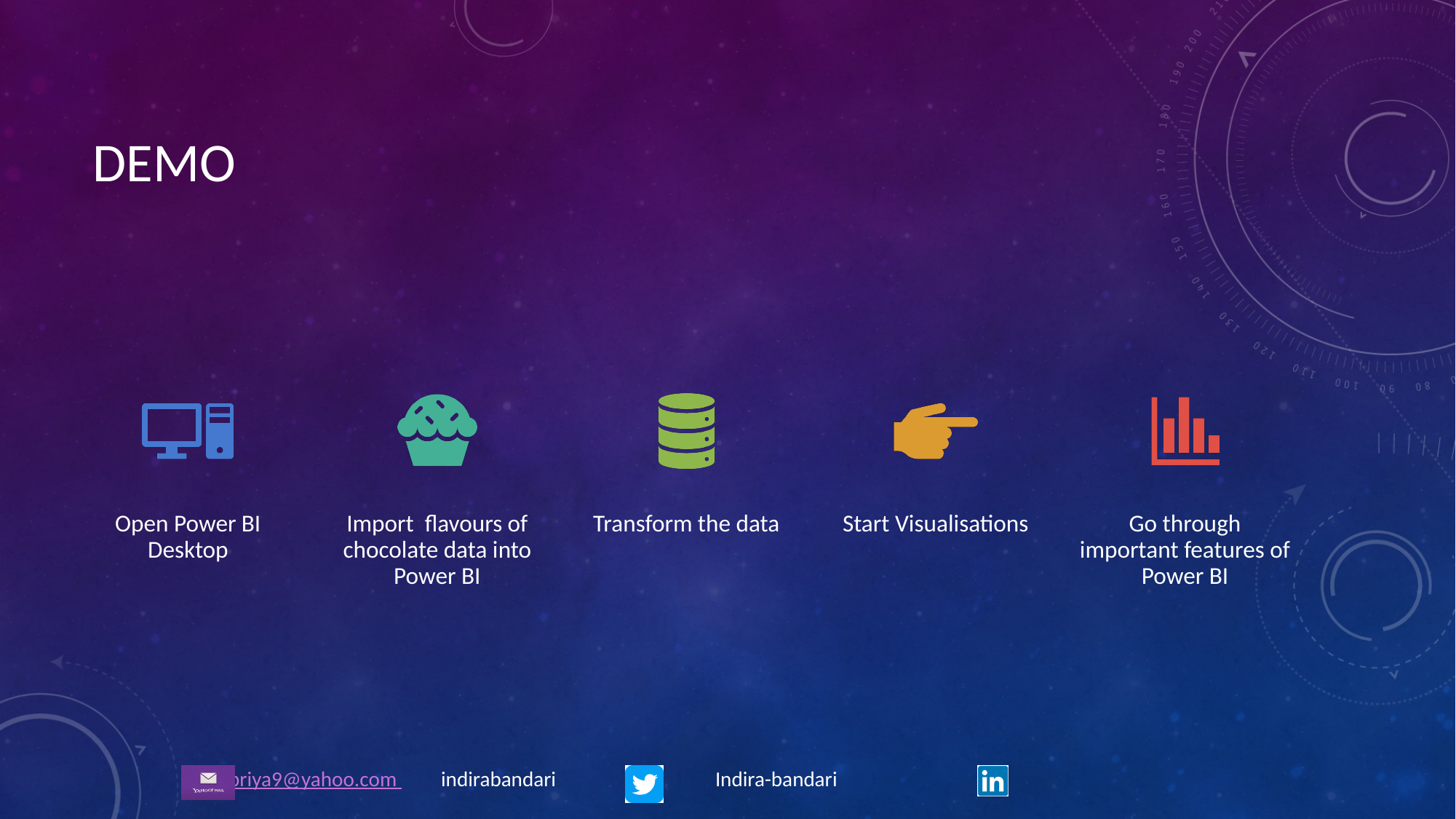

# Demo
Open Power BI Desktop
Import  flavours of chocolate data into Power BI
Transform the data
Start Visualisations
Go through important features of Power BI